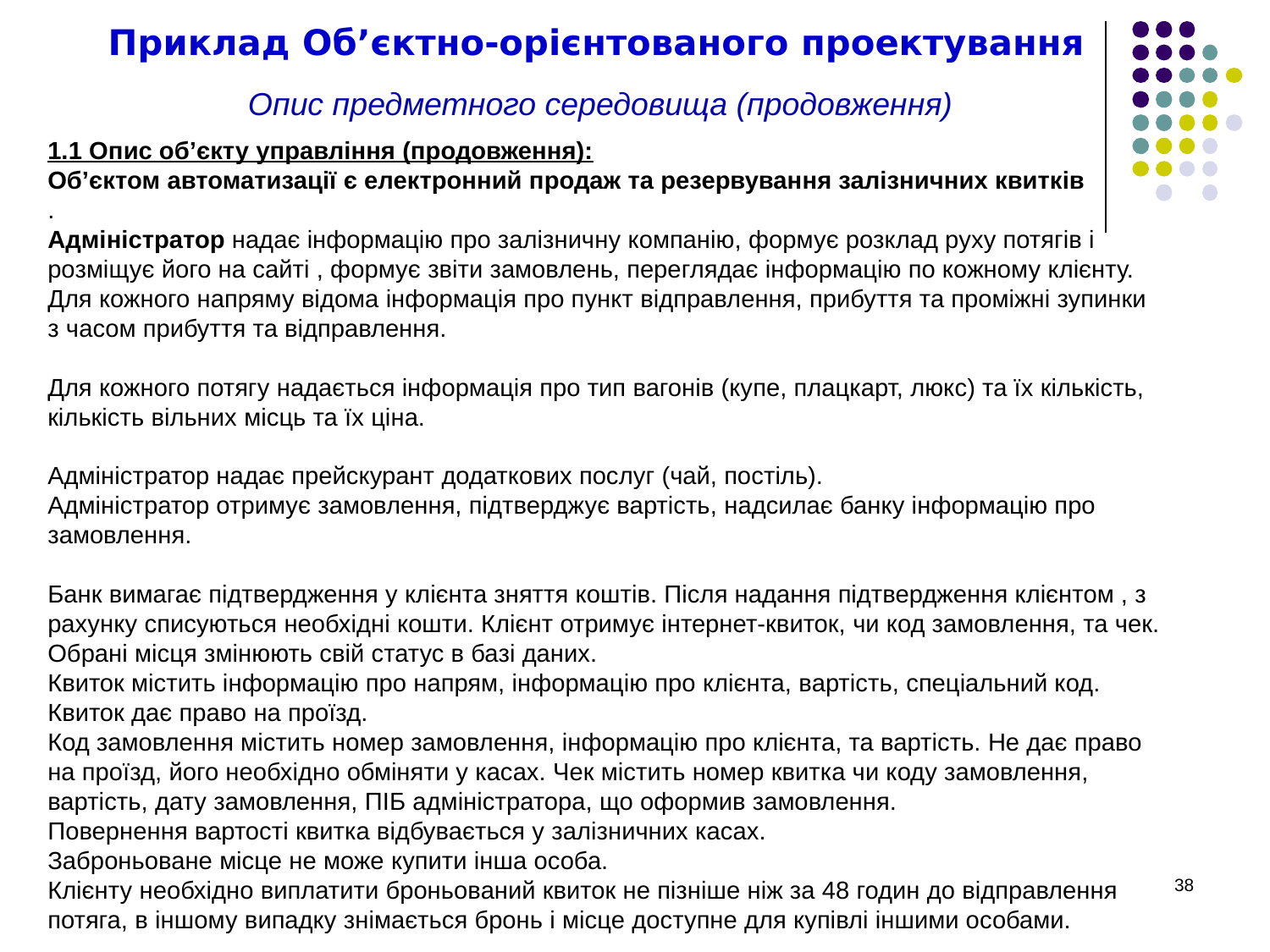

Приклад Об’єктно-орієнтованого проектування
Опис предметного середовища (продовження)
1.1 Опис об’єкту управління (продовження):
Об’єктом автоматизації є електронний продаж та резервування залізничних квитків
.
Адміністратор надає інформацію про залізничну компанію, формує розклад руху потягів і розміщує його на сайті , формує звіти замовлень, переглядає інформацію по кожному клієнту.
Для кожного напряму відома інформація про пункт відправлення, прибуття та проміжні зупинки з часом прибуття та відправлення.
Для кожного потягу надається інформація про тип вагонів (купе, плацкарт, люкс) та їх кількість, кількість вільних місць та їх ціна.
Адміністратор надає прейскурант додаткових послуг (чай, постіль).
Адміністратор отримує замовлення, підтверджує вартість, надсилає банку інформацію про замовлення.

Банк вимагає підтвердження у клієнта зняття коштів. Після надання підтвердження клієнтом , з рахунку списуються необхідні кошти. Клієнт отримує інтернет-квиток, чи код замовлення, та чек. Обрані місця змінюють свій статус в базі даних.
Квиток містить інформацію про напрям, інформацію про клієнта, вартість, спеціальний код. Квиток дає право на проїзд.
Код замовлення містить номер замовлення, інформацію про клієнта, та вартість. Не дає право на проїзд, його необхідно обміняти у касах. Чек містить номер квитка чи коду замовлення, вартість, дату замовлення, ПІБ адміністратора, що оформив замовлення.
Повернення вартості квитка відбувається у залізничних касах.
Заброньоване місце не може купити інша особа.
Клієнту необхідно виплатити броньований квиток не пізніше ніж за 48 годин до відправлення потяга, в іншому випадку знімається бронь і місце доступне для купівлі іншими особами.
38